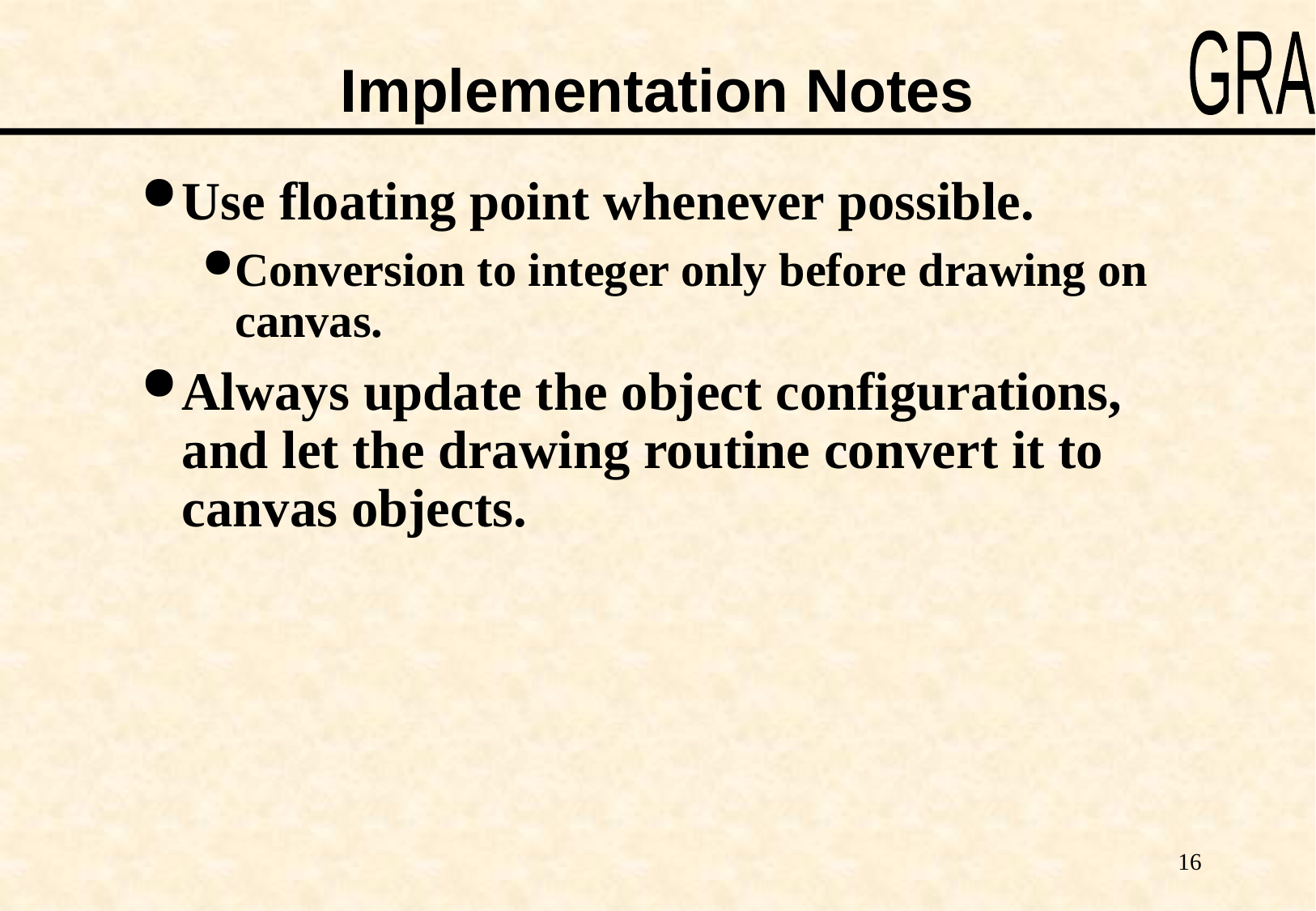

# Implementation Notes
Use floating point whenever possible.
Conversion to integer only before drawing on canvas.
Always update the object configurations, and let the drawing routine convert it to canvas objects.

16